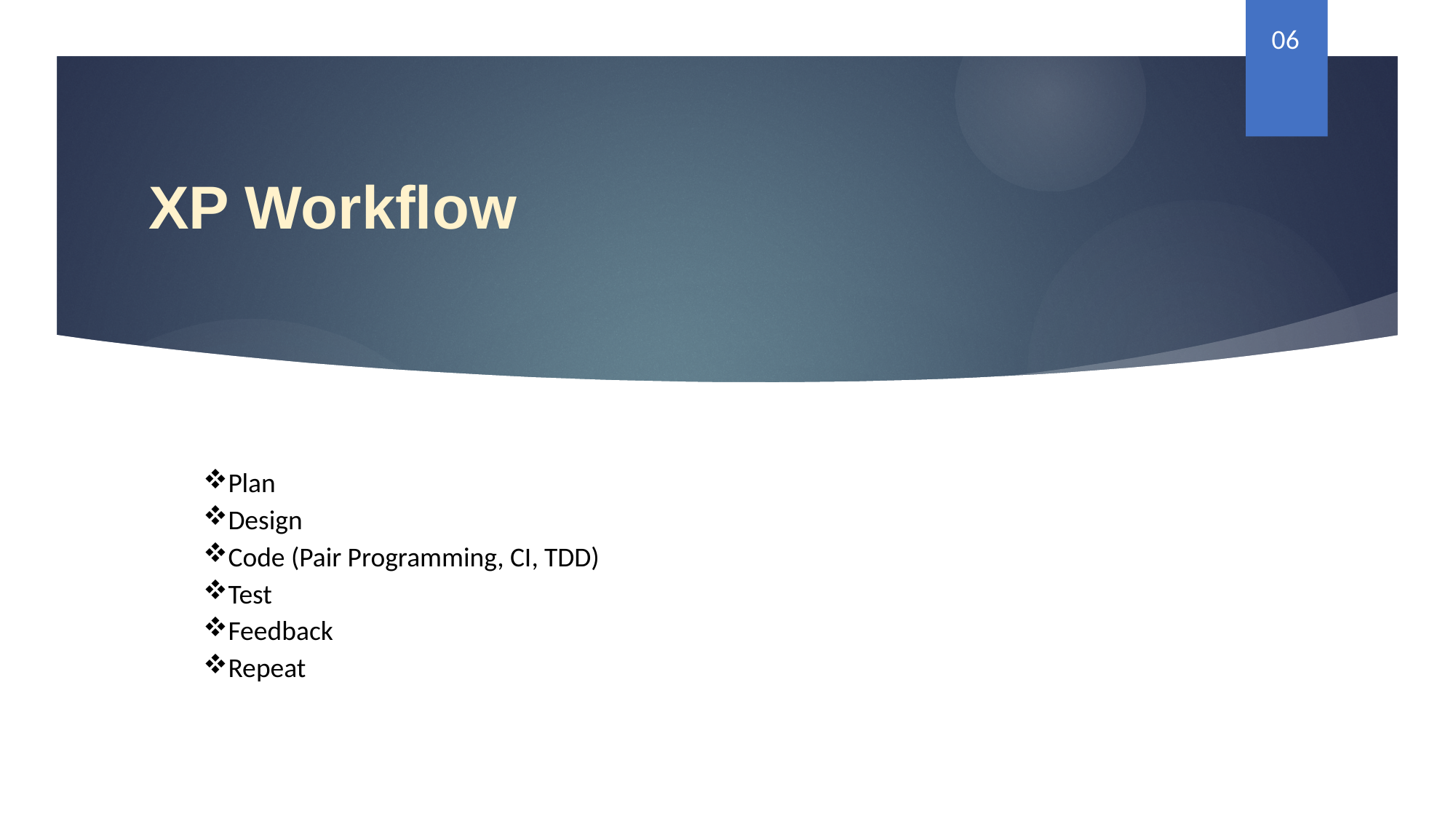

06
# XP Workflow

Plan
Design
Code (Pair Programming, CI, TDD)
Test
Feedback
Repeat